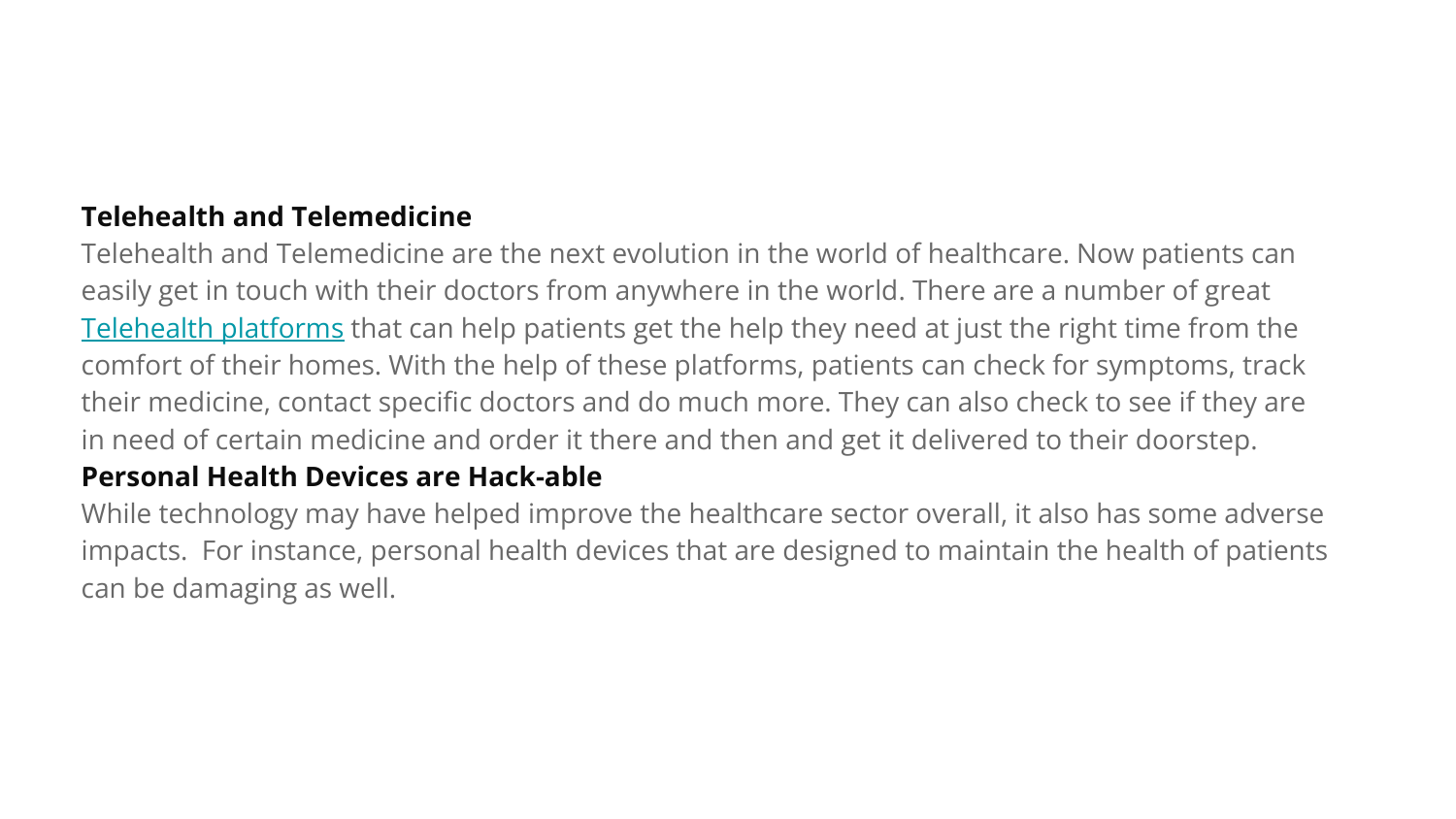

# Telehealth and Telemedicine Telehealth and Telemedicine are the next evolution in the world of healthcare. Now patients can easily get in touch with their doctors from anywhere in the world. There are a number of great Telehealth platforms that can help patients get the help they need at just the right time from the comfort of their homes. With the help of these platforms, patients can check for symptoms, track their medicine, contact specific doctors and do much more. They can also check to see if they are in need of certain medicine and order it there and then and get it delivered to their doorstep. Personal Health Devices are Hack-able While technology may have helped improve the healthcare sector overall, it also has some adverse impacts.  For instance, personal health devices that are designed to maintain the health of patients can be damaging as well.